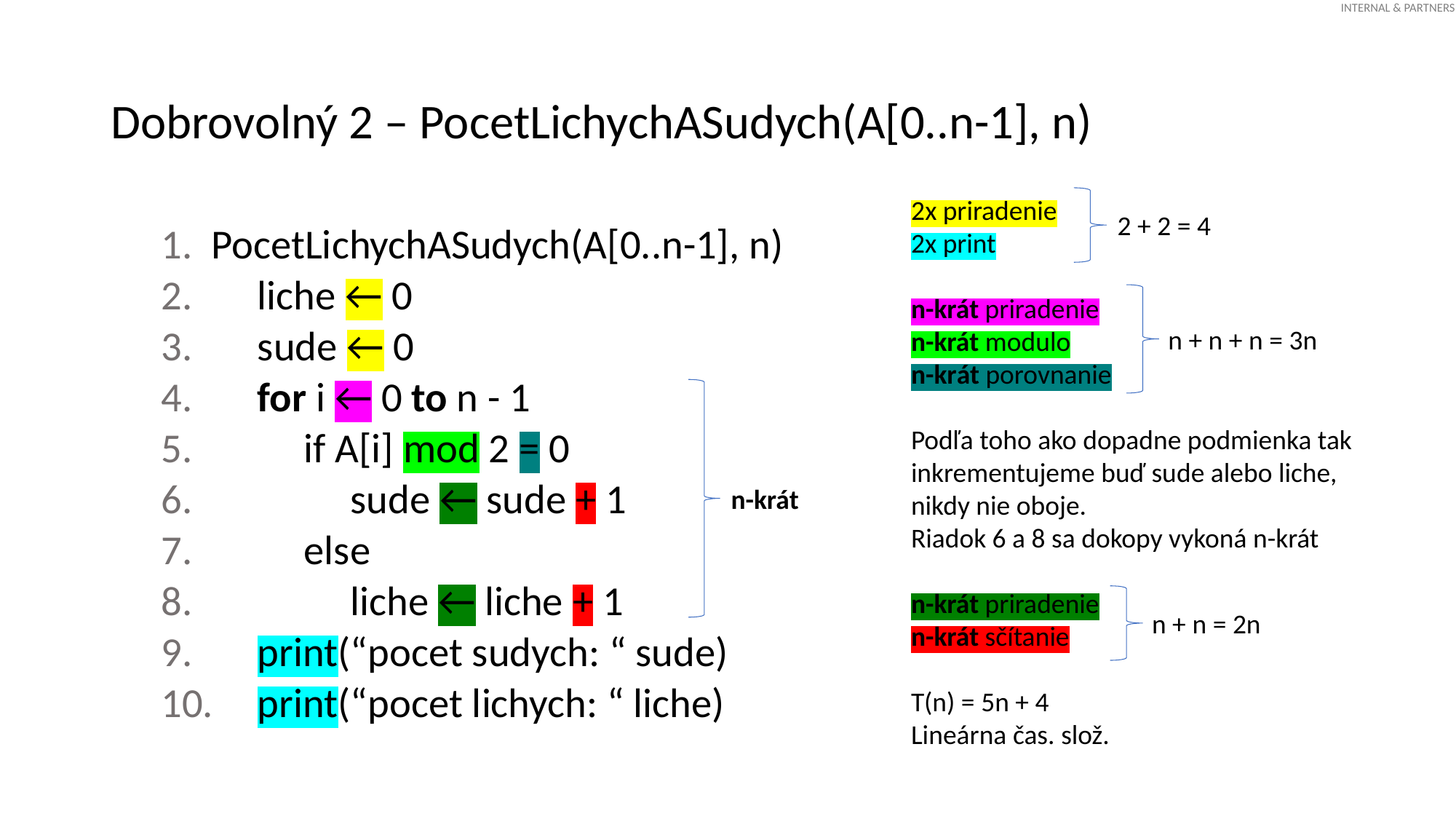

# Dobrovolný 2 – PocetLichychASudych(A[0..n-1], n)
2x priradenie
2x print

n-krát priradenie
n-krát modulo
n-krát porovnanie

Podľa toho ako dopadne podmienka tak
inkrementujeme buď sude alebo liche, nikdy nie oboje.
Riadok 6 a 8 sa dokopy vykoná n-krát

n-krát priradenie
n-krát sčítanie

T(n) = 5n + 4
Lineárna čas. slož.

2 + 2 = 4
PocetLichychASudych(A[0..n-1], n)
     liche ← 0
     sude ← 0
     for i ← 0 to n - 1
          if A[i] mod 2 = 0
               sude ← sude + 1
          else
               liche ← liche + 1
     print(“pocet sudych: “ sude)
     print(“pocet lichych: “ liche)

n + n + n = 3n

n-krát

n + n = 2n